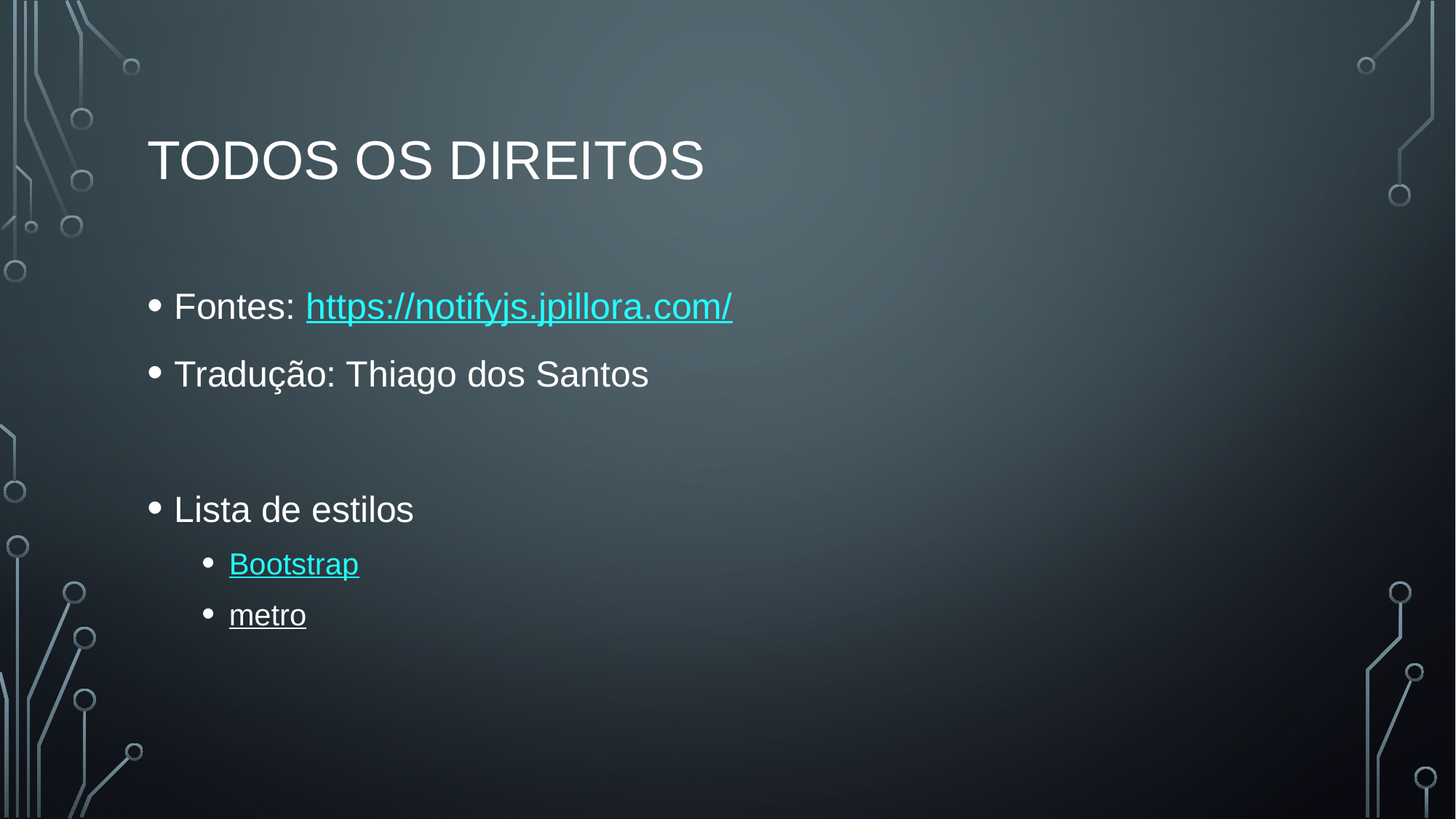

# Todos os direitos
Fontes: https://notifyjs.jpillora.com/
Tradução: Thiago dos Santos

Lista de estilos
Bootstrap
metro